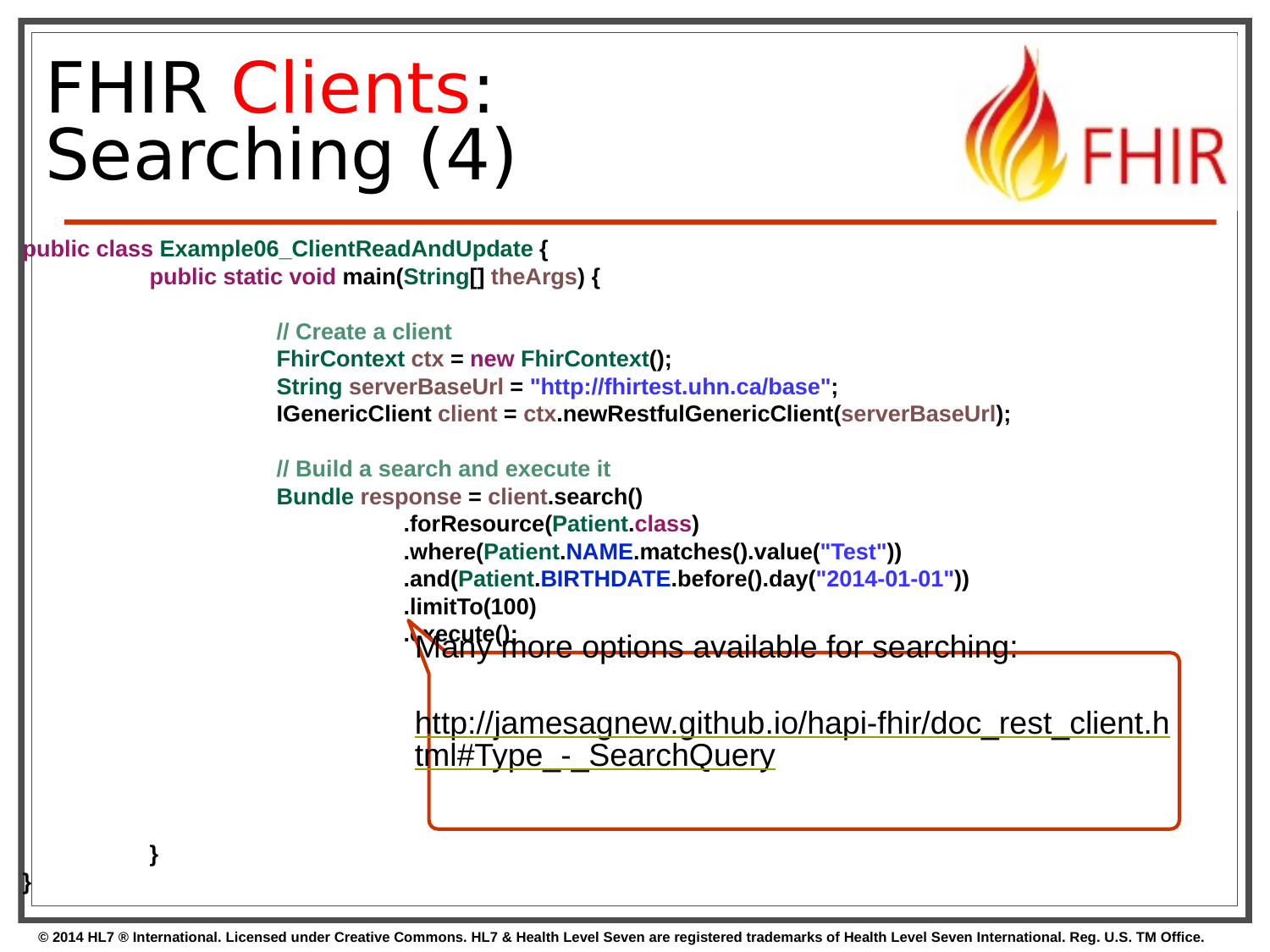

# FHIR Clients:
Searching (4)
public class Example06_ClientReadAndUpdate {
	public static void main(String[] theArgs) {

		// Create a client
		FhirContext ctx = new FhirContext();
		String serverBaseUrl = "http://fhirtest.uhn.ca/base";
		IGenericClient client = ctx.newRestfulGenericClient(serverBaseUrl);

		// Build a search and execute it
		Bundle response = client.search()
			.forResource(Patient.class)
			.where(Patient.NAME.matches().value("Test"))
			.and(Patient.BIRTHDATE.before().day("2014-01-01"))
			.limitTo(100)
			.execute();

	}
}
Many more options available for searching:

http://jamesagnew.github.io/hapi-fhir/doc_rest_client.html#Type_-_SearchQuery
30